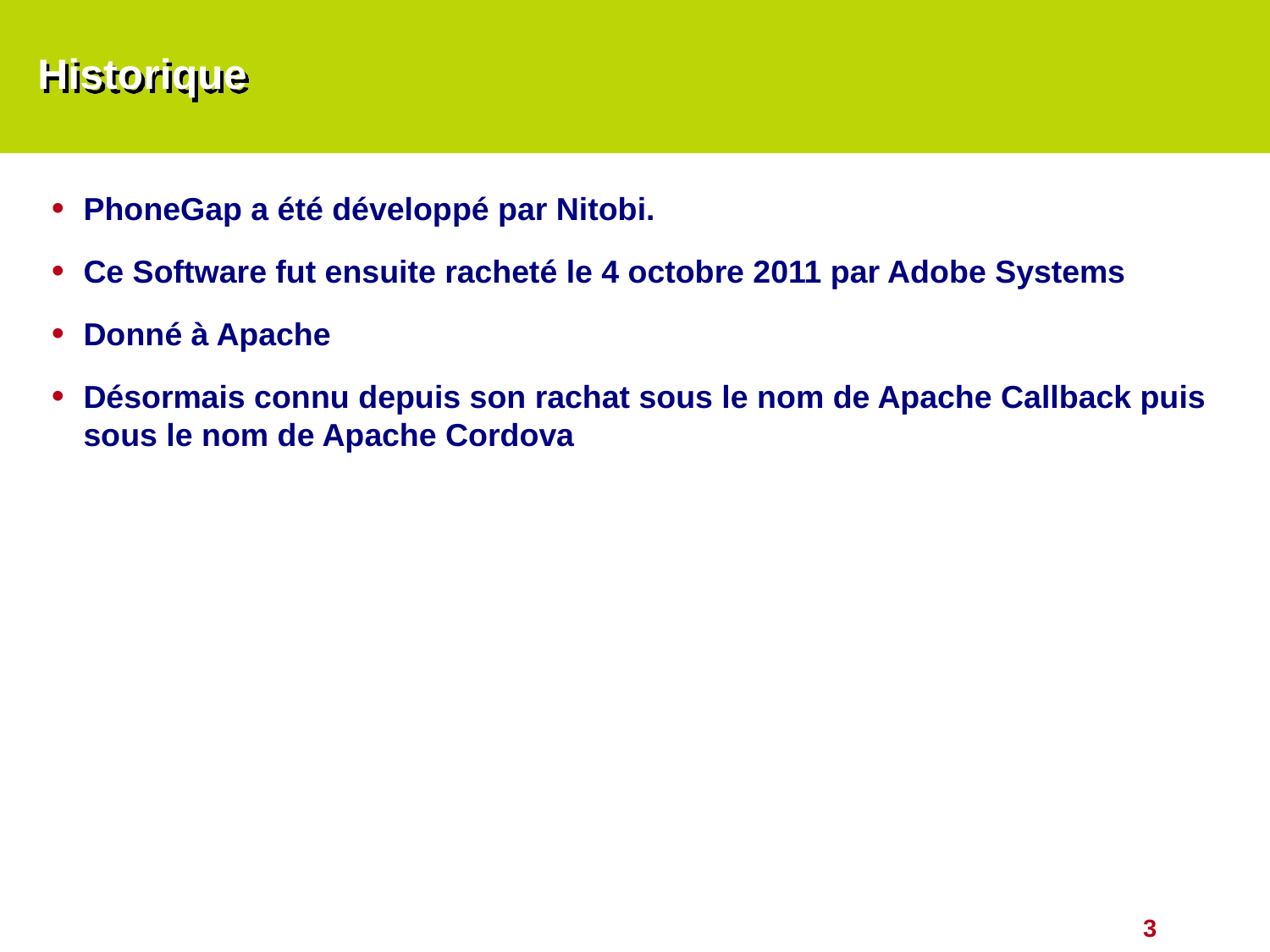

# Historique
PhoneGap a été développé par Nitobi.
Ce Software fut ensuite racheté le 4 octobre 2011 par Adobe Systems
Donné à Apache
Désormais connu depuis son rachat sous le nom de Apache Callback puis sous le nom de Apache Cordova